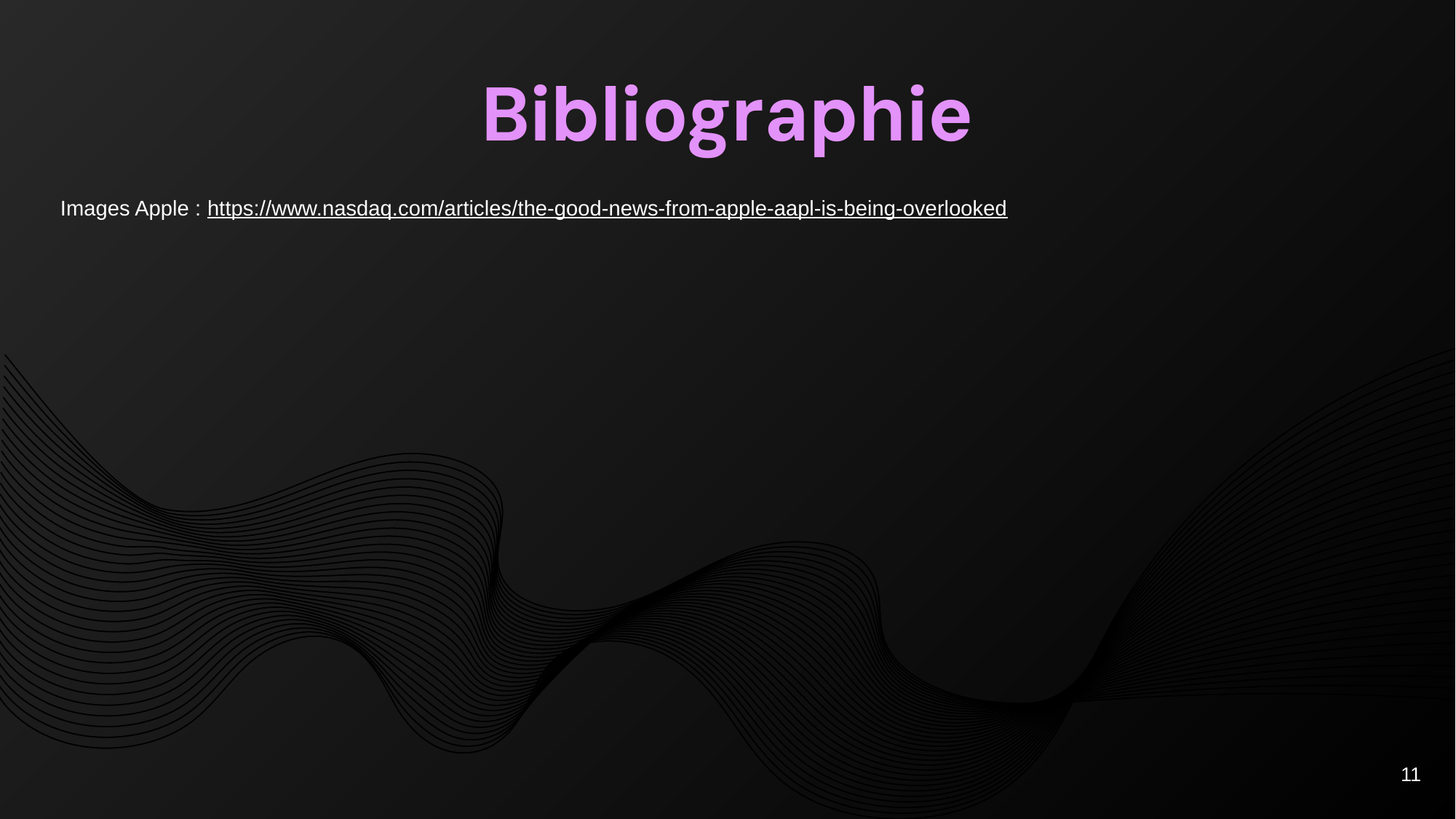

# Bibliographie
Images Apple : https://www.nasdaq.com/articles/the-good-news-from-apple-aapl-is-being-overlooked

11